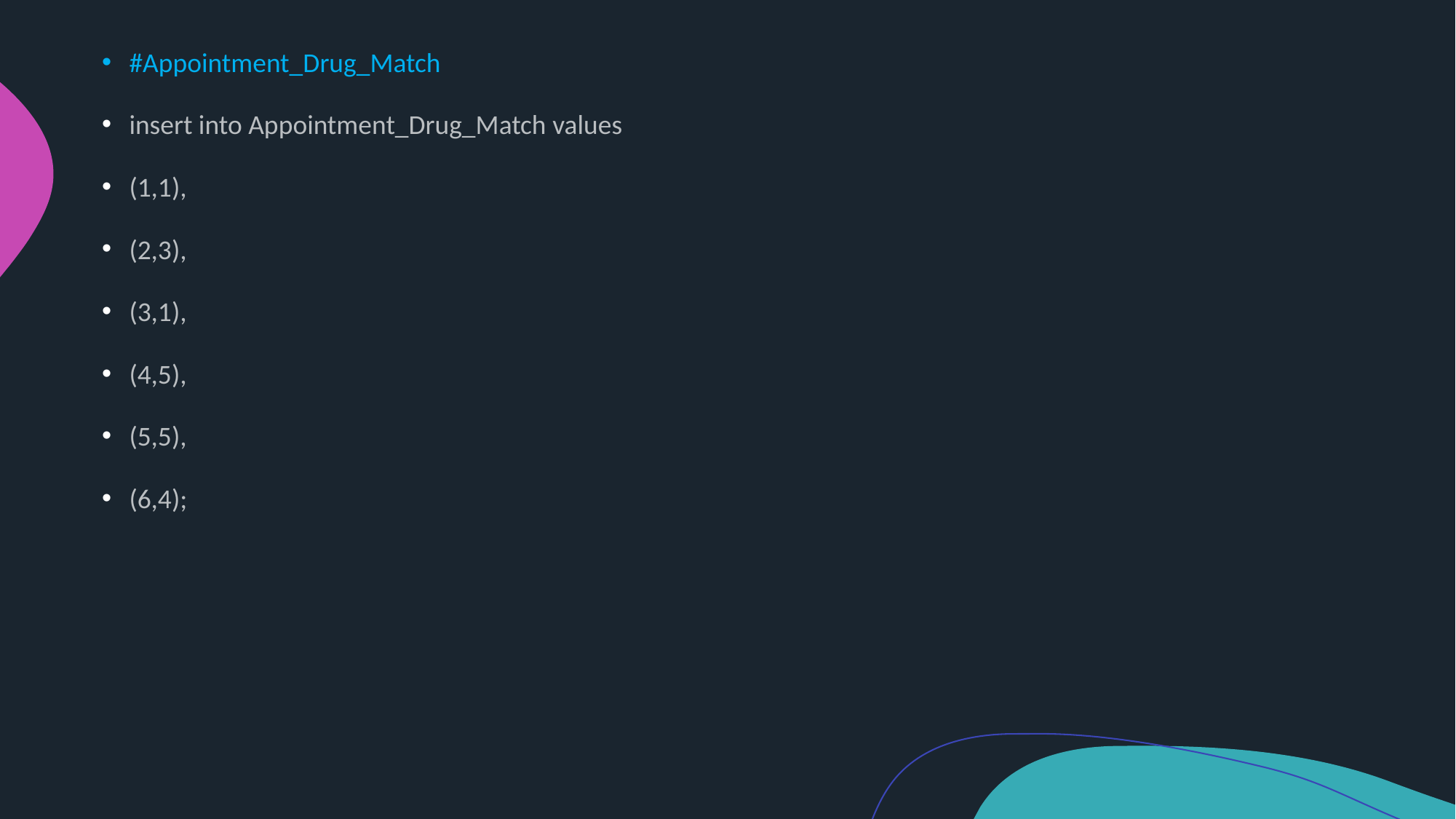

#Appointment_Drug_Match
insert into Appointment_Drug_Match values
(1,1),
(2,3),
(3,1),
(4,5),
(5,5),
(6,4);